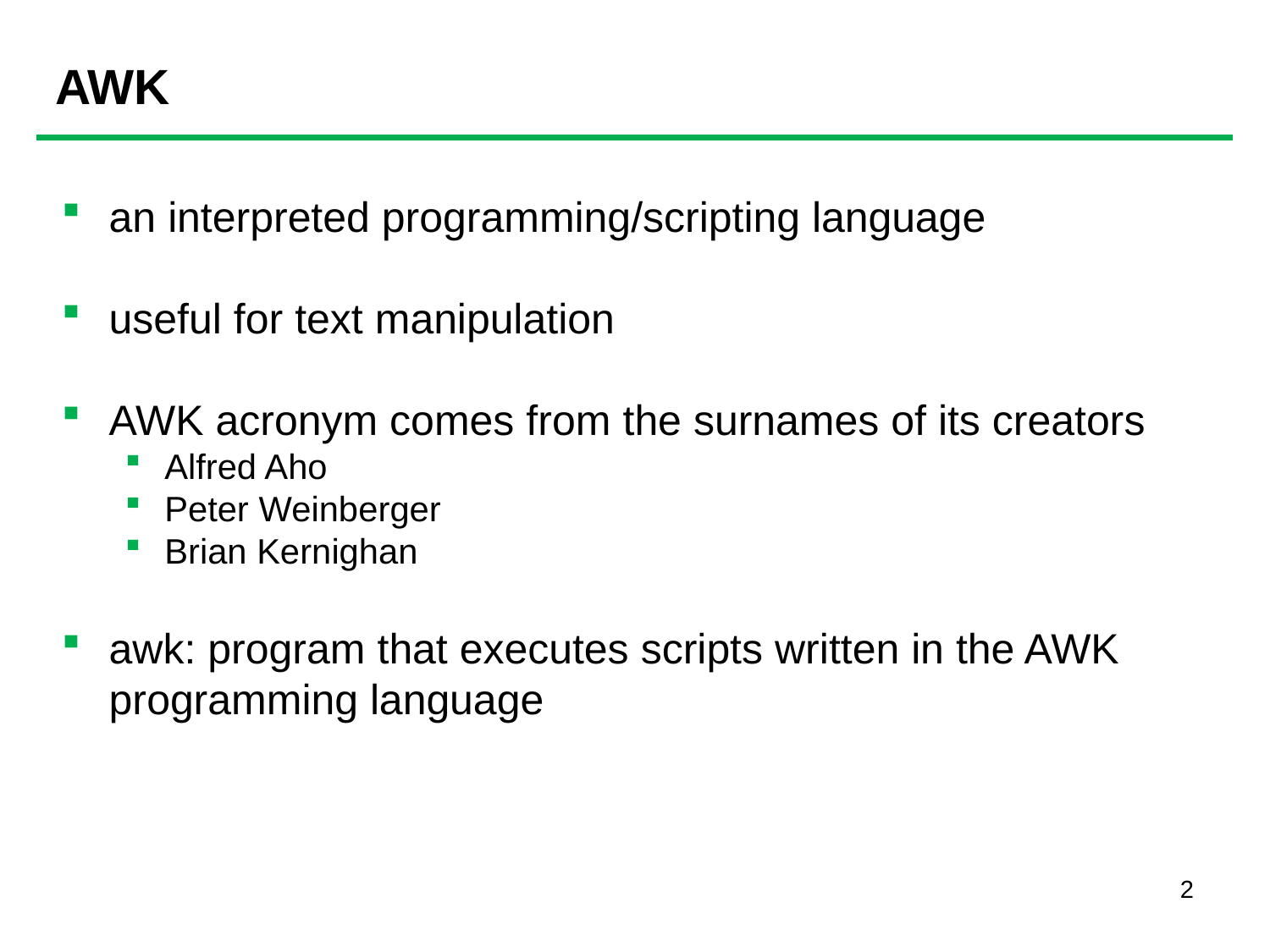

# AWK
an interpreted programming/scripting language

useful for text manipulation

AWK acronym comes from the surnames of its creators
Alfred Aho
Peter Weinberger
Brian Kernighan

awk: program that executes scripts written in the AWK programming language

2